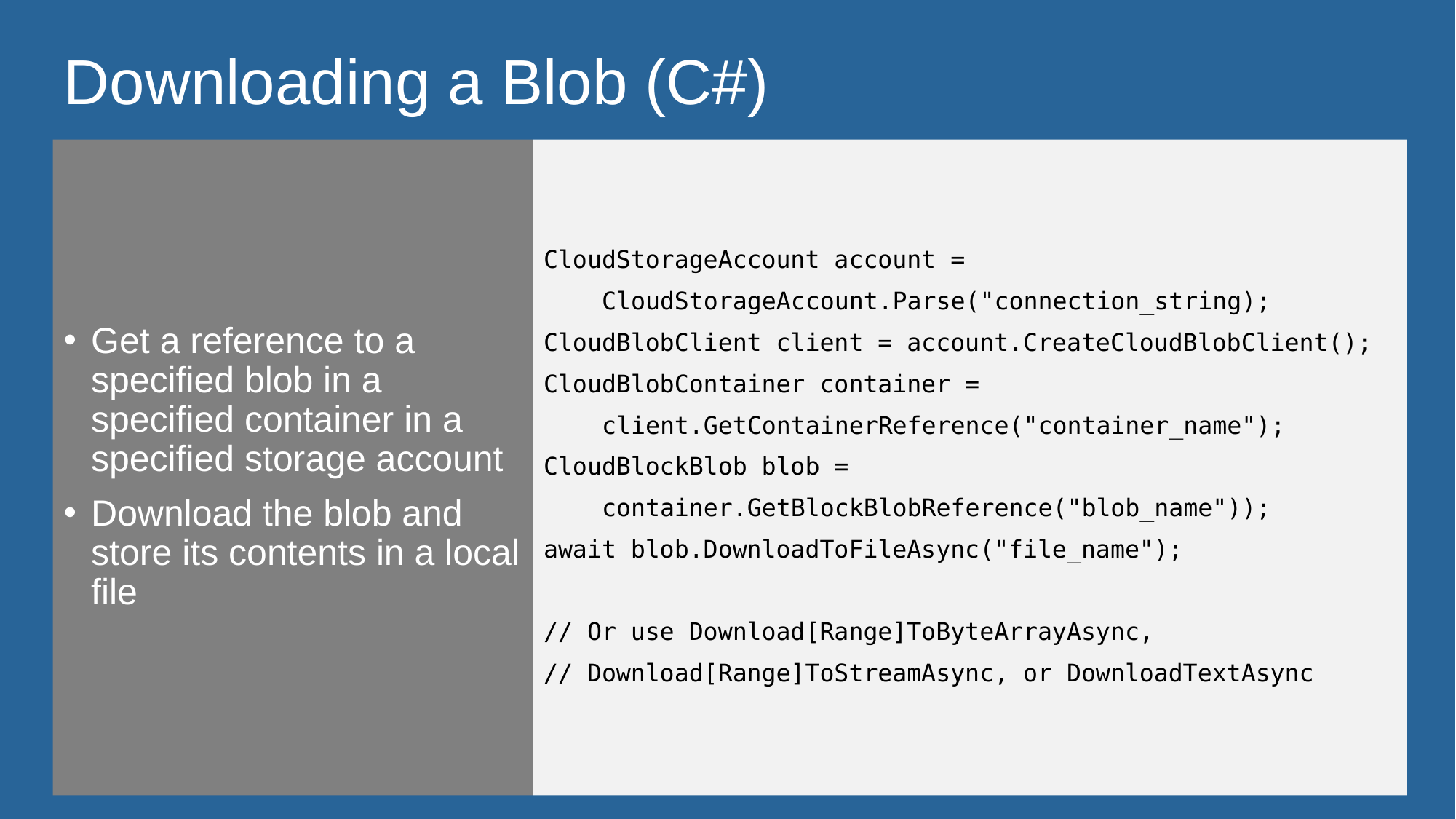

# Downloading a Blob (C#)
Get a reference to a specified blob in a specified container in a specified storage account
Download the blob and store its contents in a local file
CloudStorageAccount account =
    CloudStorageAccount.Parse("connection_string);
CloudBlobClient client = account.CreateCloudBlobClient();
CloudBlobContainer container =
    client.GetContainerReference("container_name");
CloudBlockBlob blob =
    container.GetBlockBlobReference("blob_name"));
await blob.DownloadToFileAsync("file_name");

// Or use Download[Range]ToByteArrayAsync,
// Download[Range]ToStreamAsync, or DownloadTextAsync